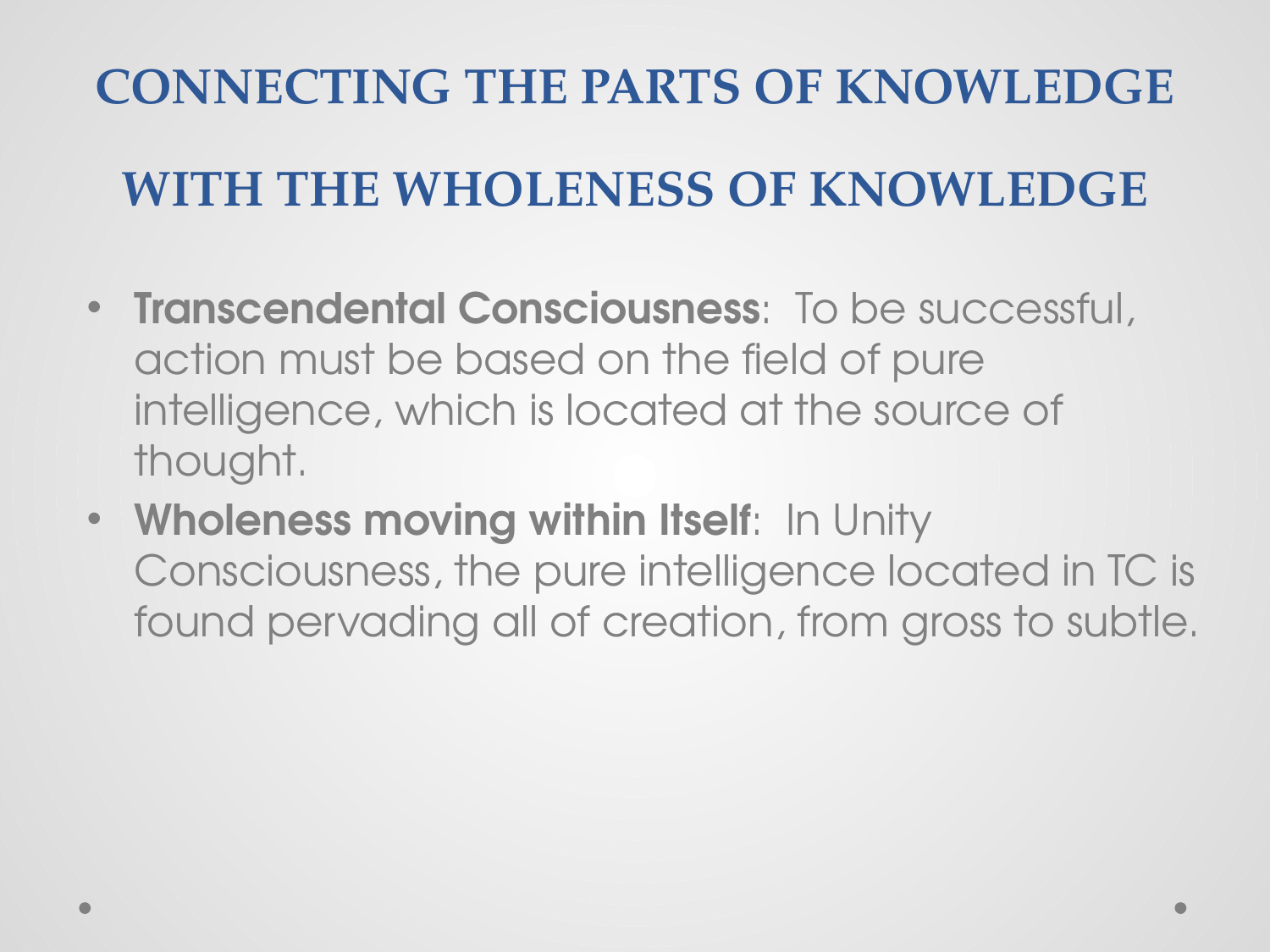

# CONNECTING THE PARTS OF KNOWLEDGE WITH THE WHOLENESS OF KNOWLEDGE
Transcendental Consciousness:  To be successful, action must be based on the field of pure intelligence, which is located at the source of thought.
Wholeness moving within Itself:  In Unity Consciousness, the pure intelligence located in TC is found pervading all of creation, from gross to subtle.